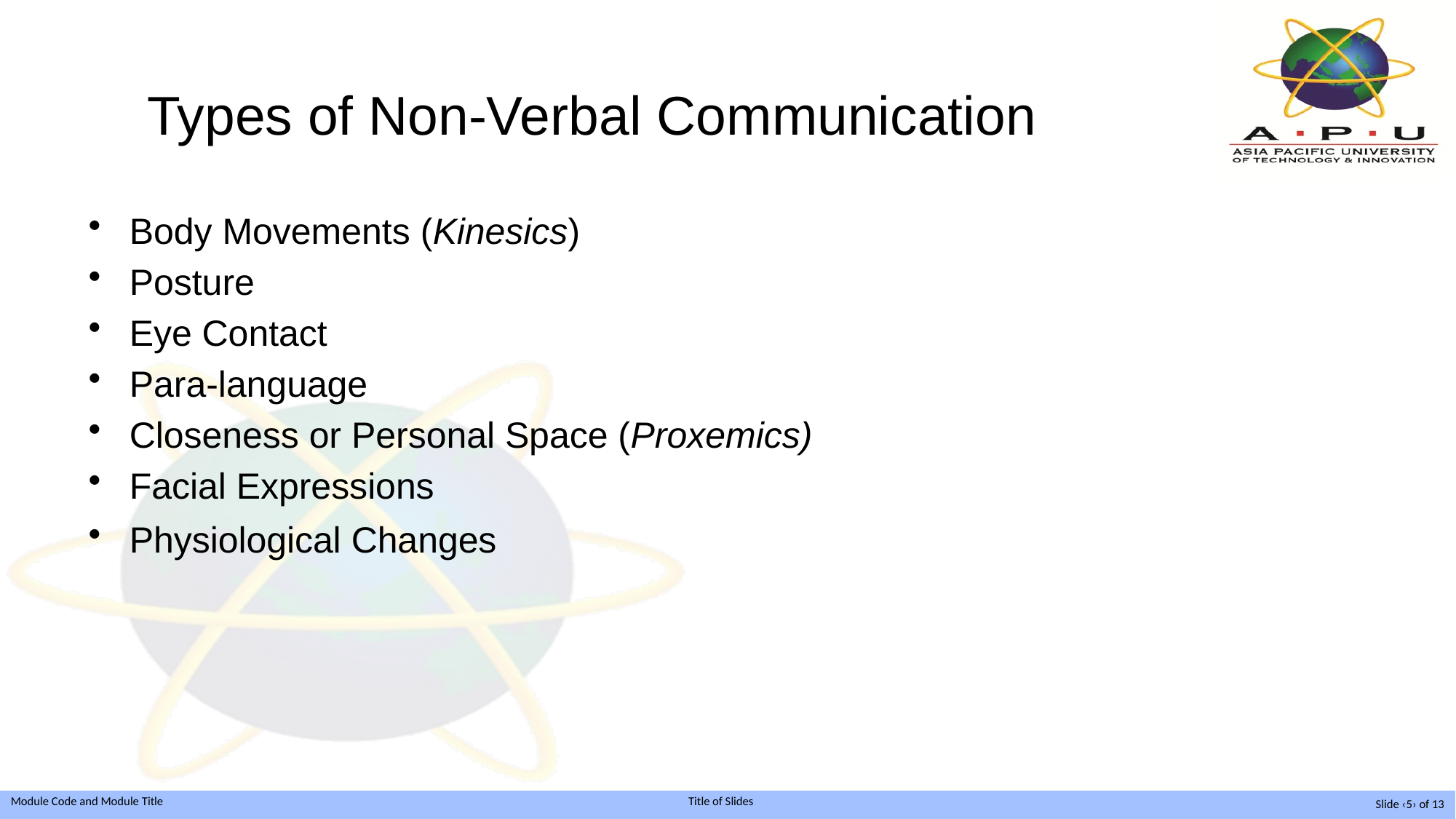

# Types of Non-Verbal Communication
Body Movements (Kinesics)
Posture
Eye Contact
Para-language
Closeness or Personal Space (Proxemics)
Facial Expressions
Physiological Changes
Slide ‹5› of 13